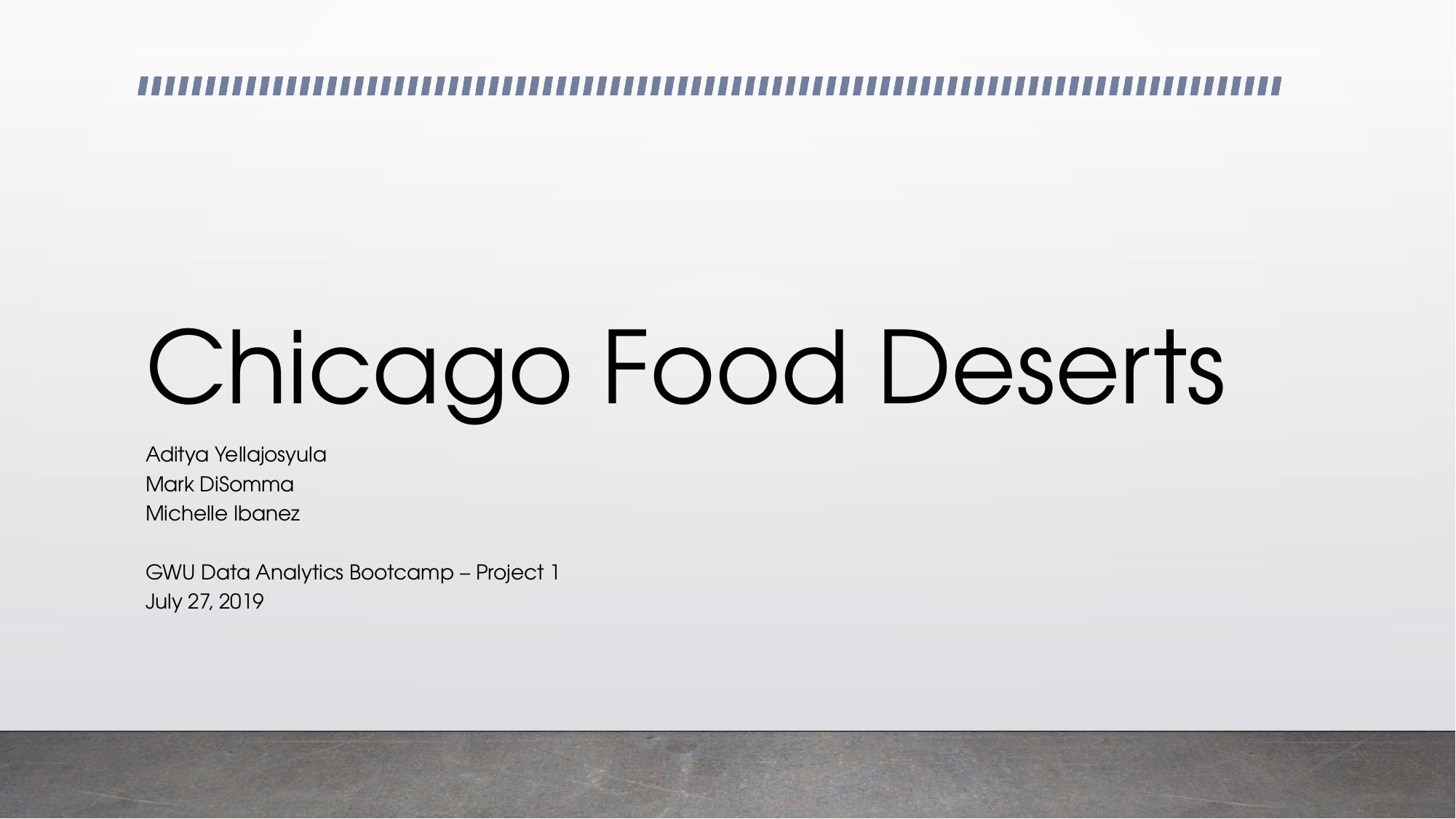

# Chicago Food Deserts
Aditya Yellajosyula
Mark DiSomma
Michelle Ibanez

GWU Data Analytics Bootcamp – Project 1
July 27, 2019